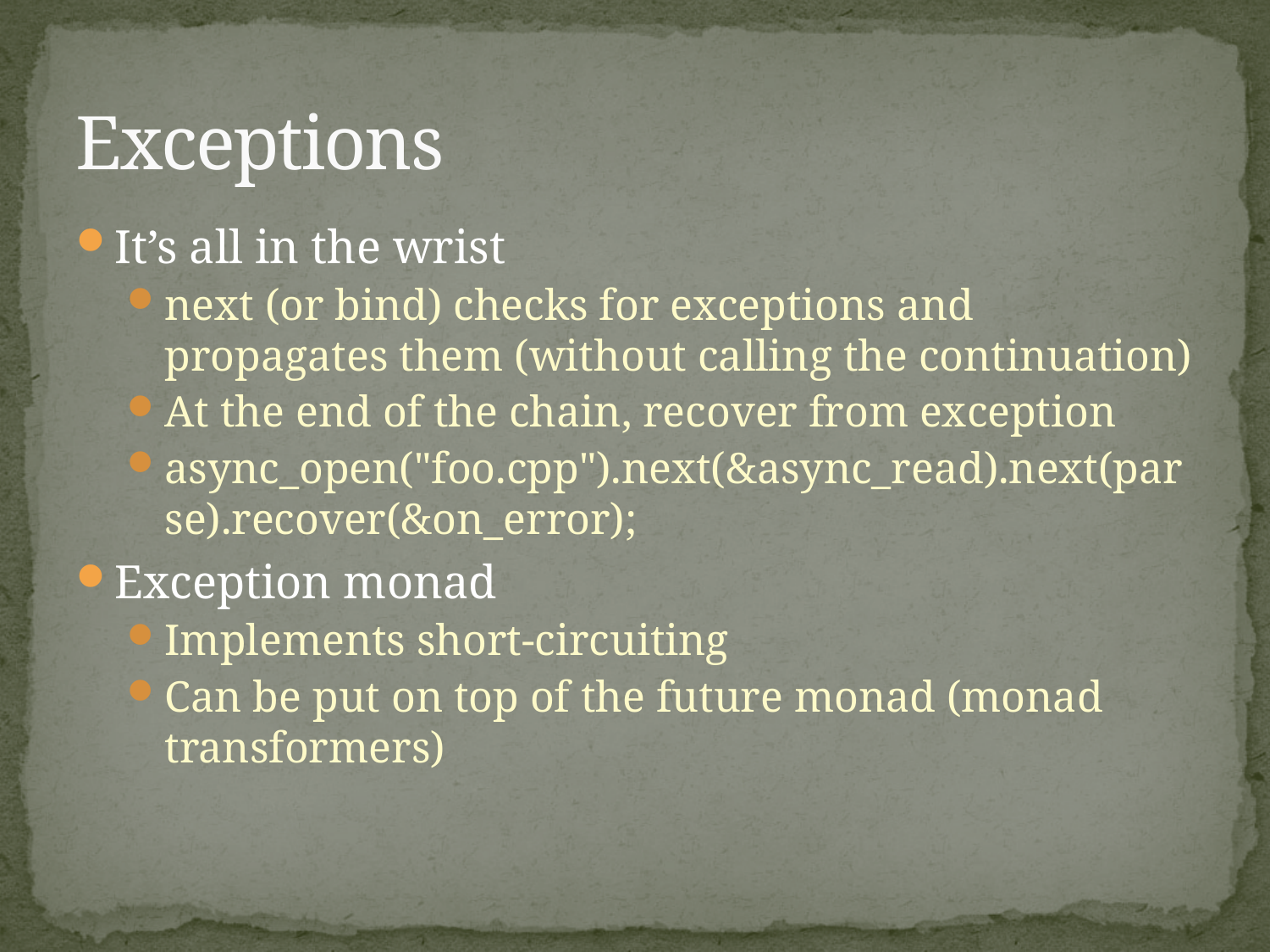

# Exceptions
It’s all in the wrist
next (or bind) checks for exceptions and propagates them (without calling the continuation)
At the end of the chain, recover from exception
async_open("foo.cpp").next(&async_read).next(parse).recover(&on_error);
Exception monad
Implements short-circuiting
Can be put on top of the future monad (monad transformers)